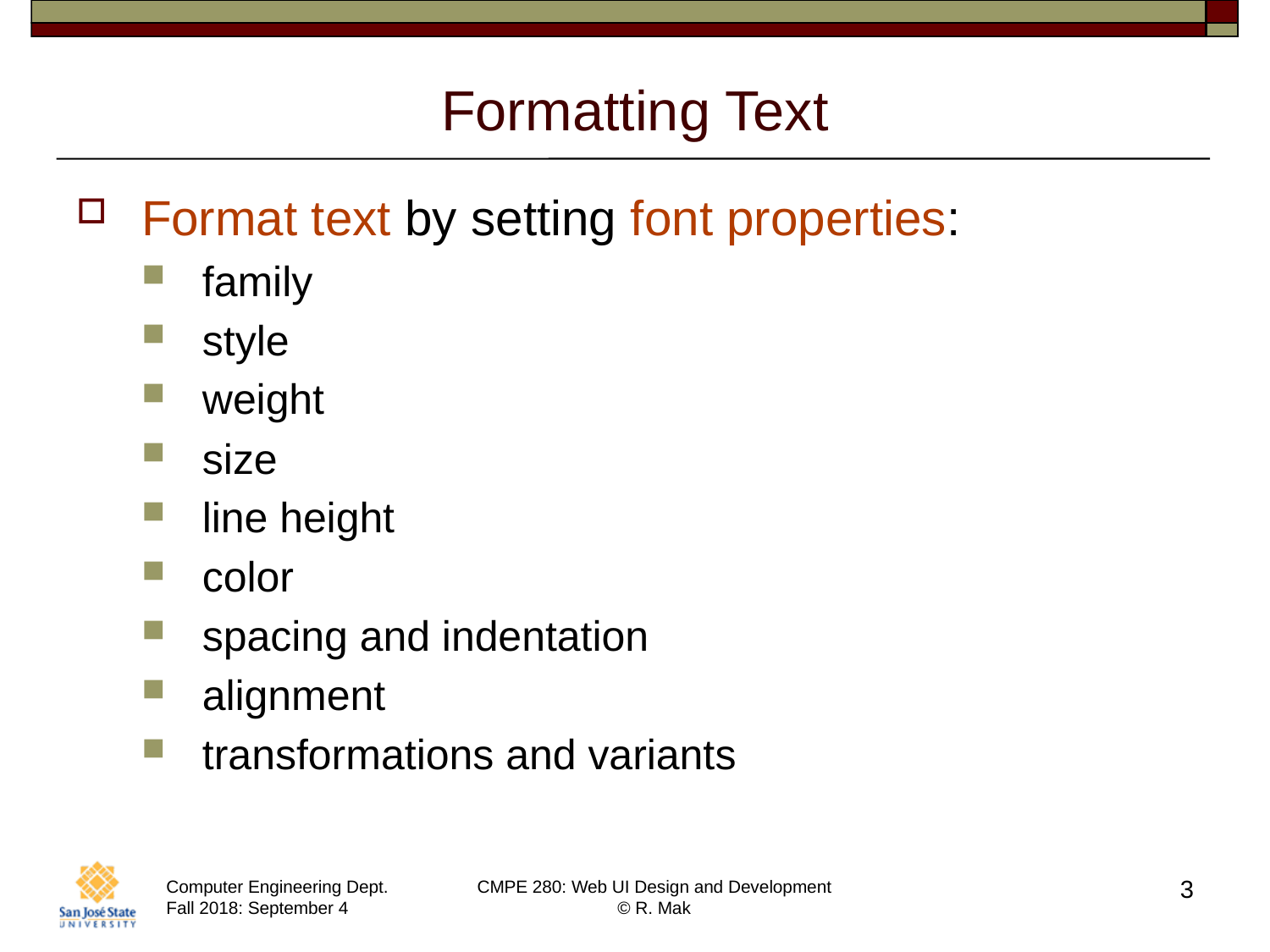

# Formatting Text
Format text by setting font properties:
family
style
weight
size
line height
color
spacing and indentation
alignment
transformations and variants
3